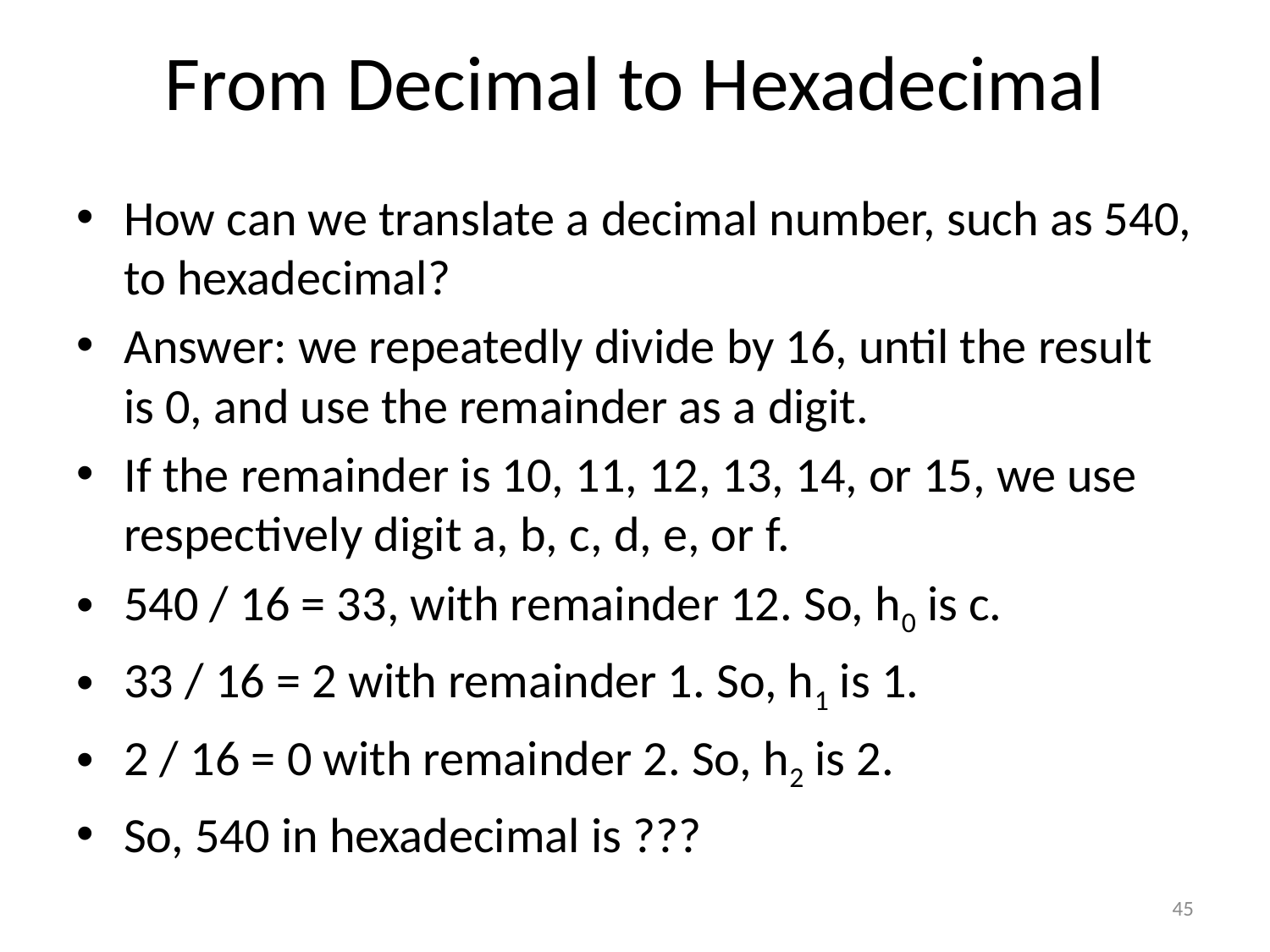

# From Decimal to Hexadecimal
How can we translate a decimal number, such as 540, to hexadecimal?
Answer: we repeatedly divide by 16, until the result is 0, and use the remainder as a digit.
If the remainder is 10, 11, 12, 13, 14, or 15, we use respectively digit a, b, c, d, e, or f.
540 / 16 = 33, with remainder 12. So, h0 is c.
33 / 16 = 2 with remainder 1. So, h1 is 1.
2 / 16 = 0 with remainder 2. So, h2 is 2.
So, 540 in hexadecimal is ???

45